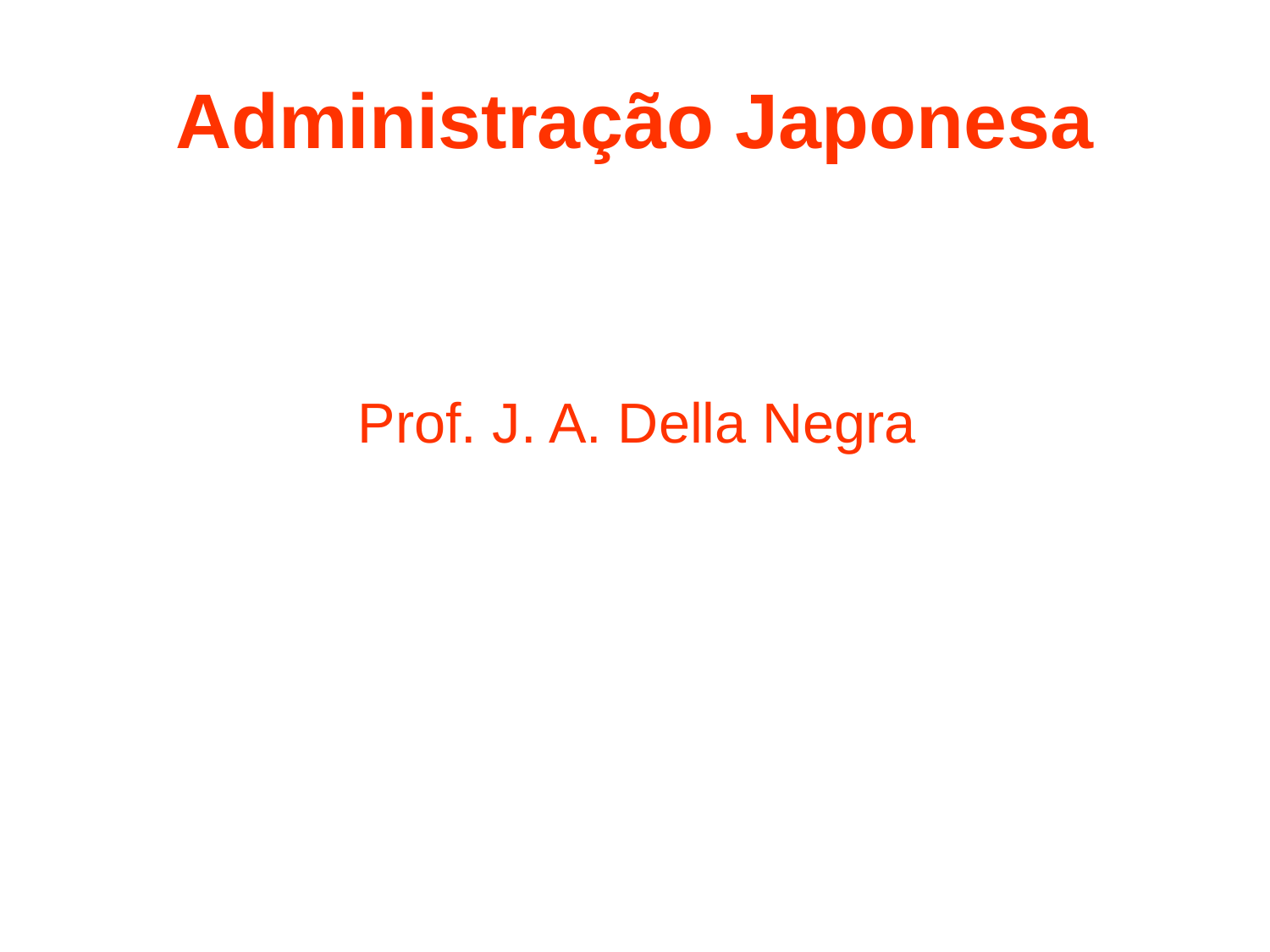

# Administração Japonesa

                  Prof. J. A. Della Negra